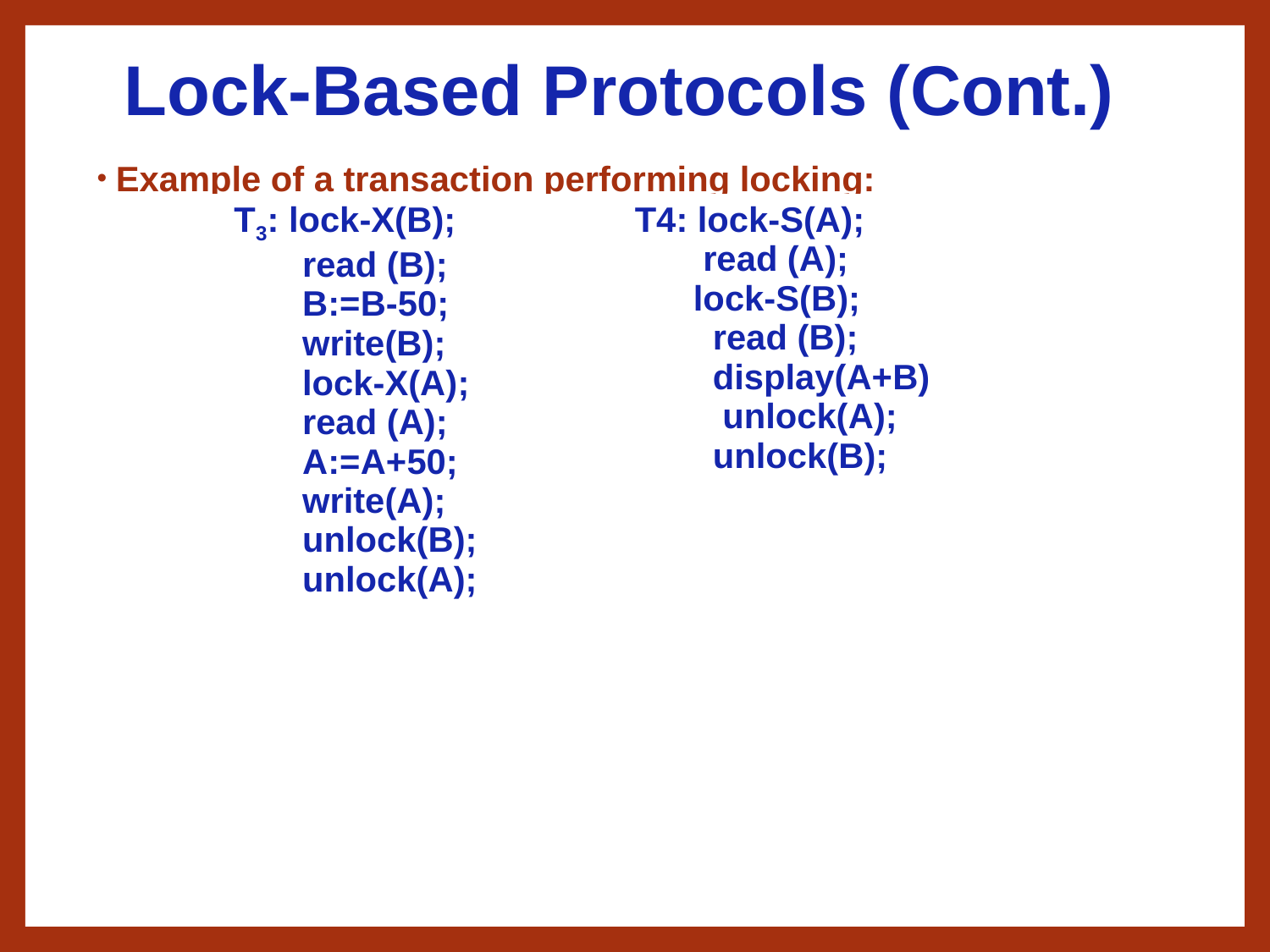

# Lock-Based Protocols (Cont.)
Example of a transaction performing locking:

| T3: lock-X(B); read (B); B:=B-50; write(B); lock-X(A); read (A); A:=A+50; write(A); unlock(B); unlock(A); | T4: lock-S(A); read (A); lock-S(B); read (B); display(A+B) unlock(A); unlock(B); |
| --- | --- |
|  |  |